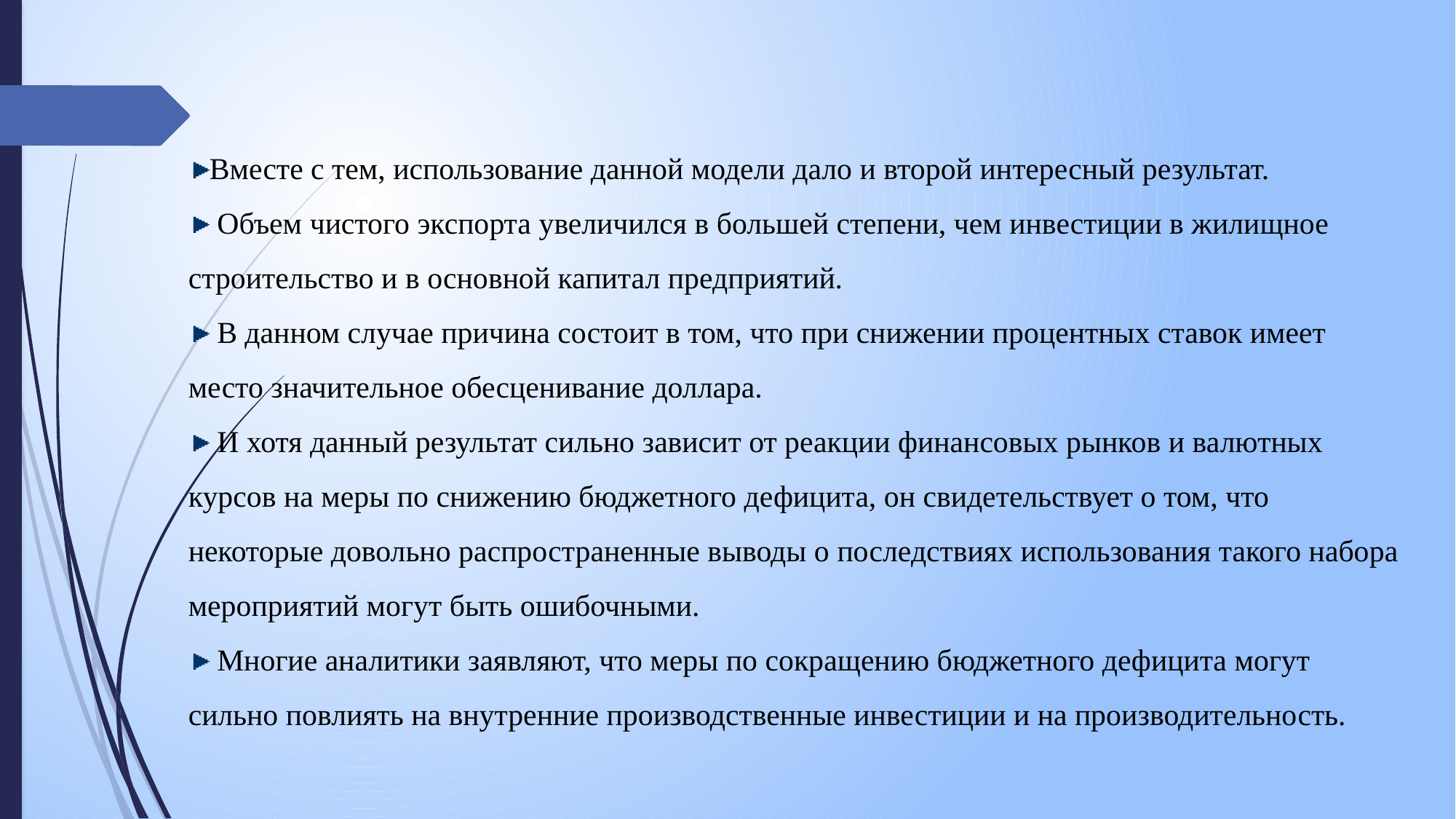

Вместе с тем, использование данной модели дало и второй интересный результат.
 Объем чистого экспорта увеличился в большей степени, чем инвестиции в жилищное строительство и в основной капитал предприятий.
 В данном случае причина состоит в том, что при снижении процентных ставок имеет место значительное обесценивание доллара.
 И хотя данный результат сильно зависит от реакции финансовых рынков и валютных курсов на меры по снижению бюджетного дефицита, он свидетельствует о том, что некоторые довольно распространенные выводы о последствиях использования такого набора мероприятий могут быть ошибочными.
 Многие аналитики заявляют, что меры по сокращению бюджетного дефицита могут сильно повлиять на внутренние производственные инвестиции и на производительность.